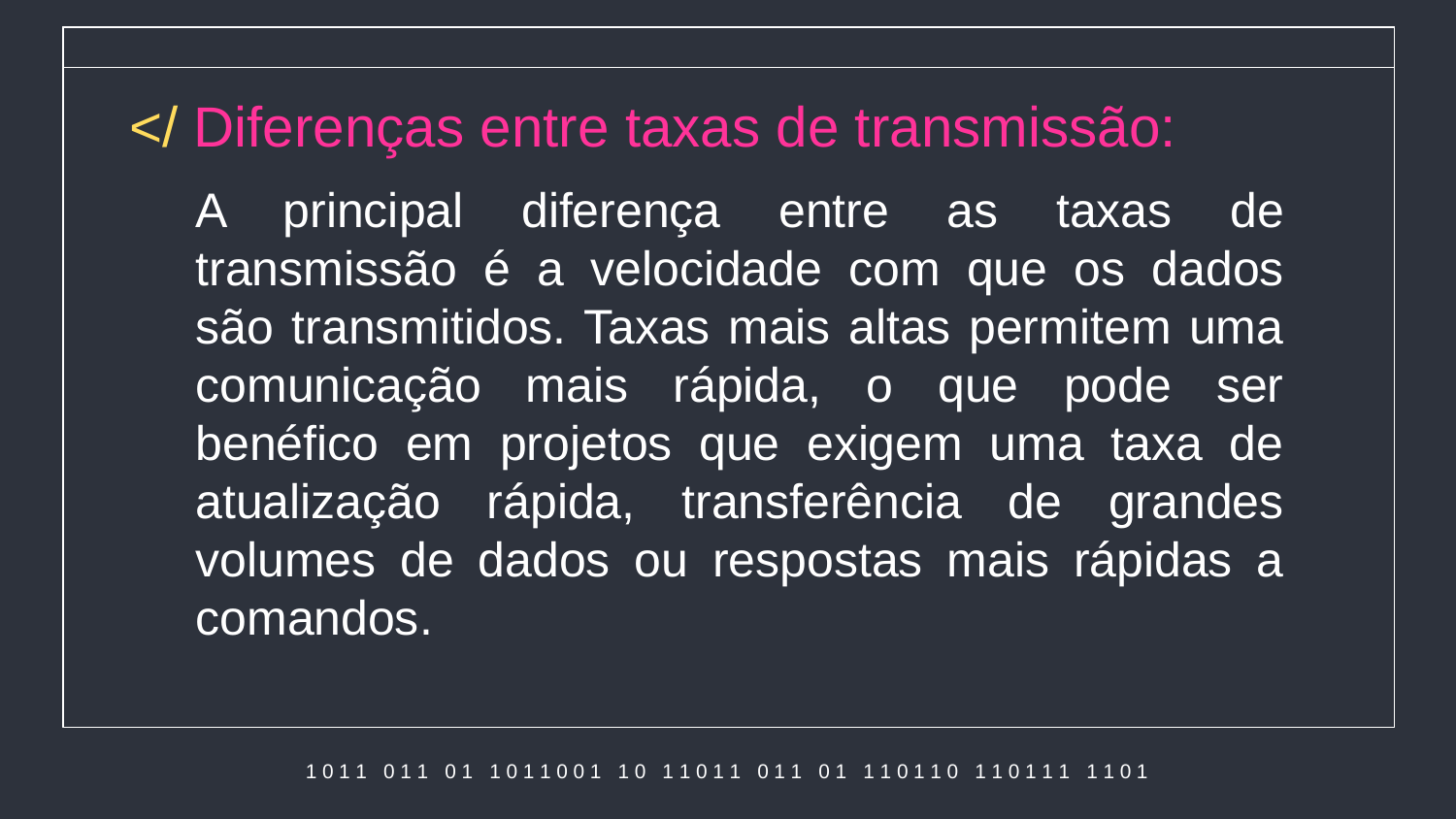

# </ Diferenças entre taxas de transmissão:
A principal diferença entre as taxas de transmissão é a velocidade com que os dados são transmitidos. Taxas mais altas permitem uma comunicação mais rápida, o que pode ser benéfico em projetos que exigem uma taxa de atualização rápida, transferência de grandes volumes de dados ou respostas mais rápidas a comandos.